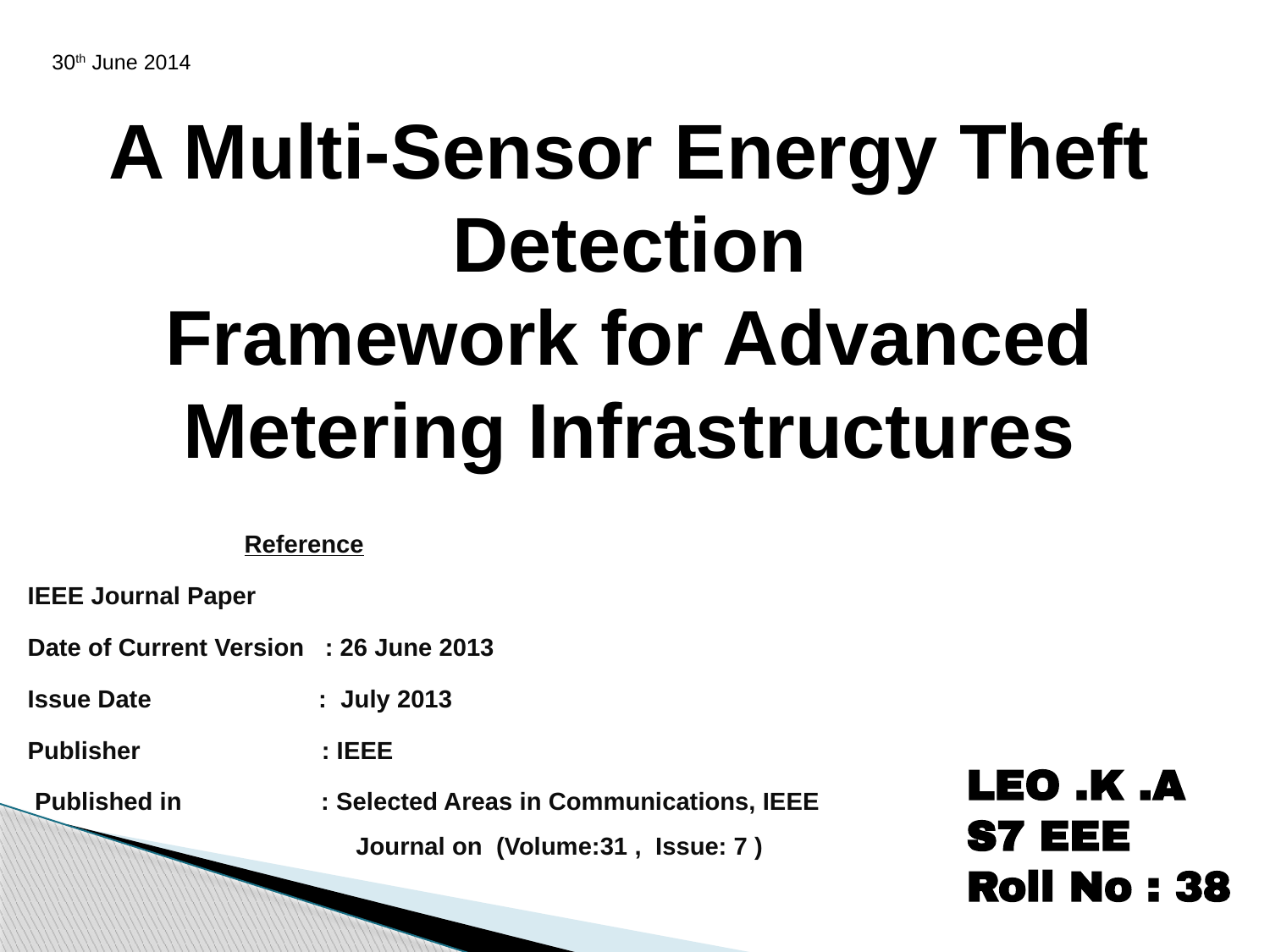

30th June 2014
A Multi-Sensor Energy Theft Detection
Framework for Advanced Metering Infrastructures
                               Reference
IEEE Journal Paper
Date of Current Version   : 26 June 2013
Issue Date                        :  July 2013
Publisher                          : IEEE
 Published in                    : Selected Areas in Communications, IEEE
                                          Journal on  (Volume:31 ,  Issue: 7 )
LEO .K .A
S7 EEE
Roll No : 38